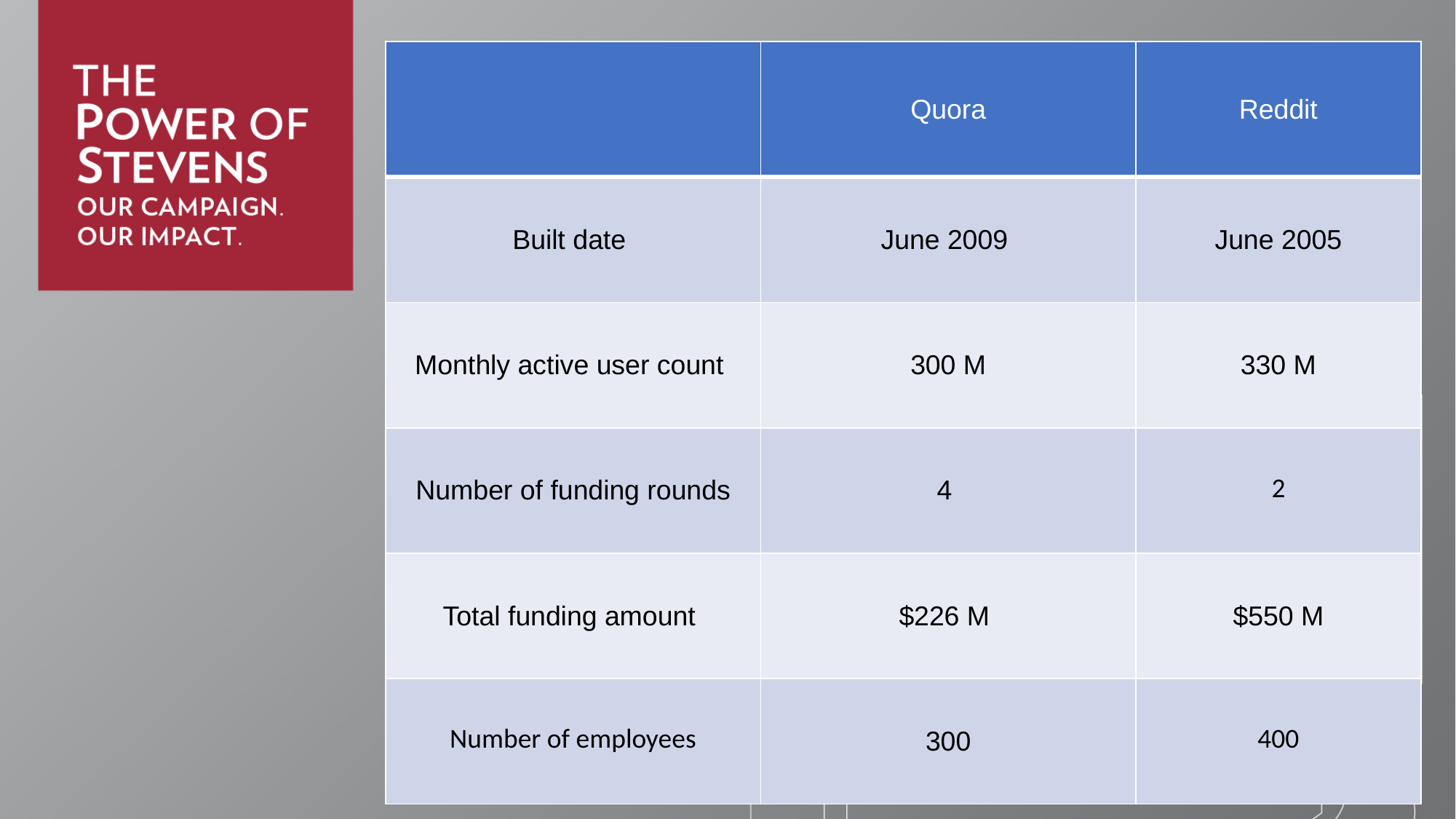

|  | Quora | Reddit |
| --- | --- | --- |
| Built date | June 2009 | June 2005 |
| Monthly active user count | 300 M | 330 M |
| Number of funding rounds | 4 | 2 |
| Total funding amount | $226 M | $550 M |
| Number of employees | 300 | 400 |